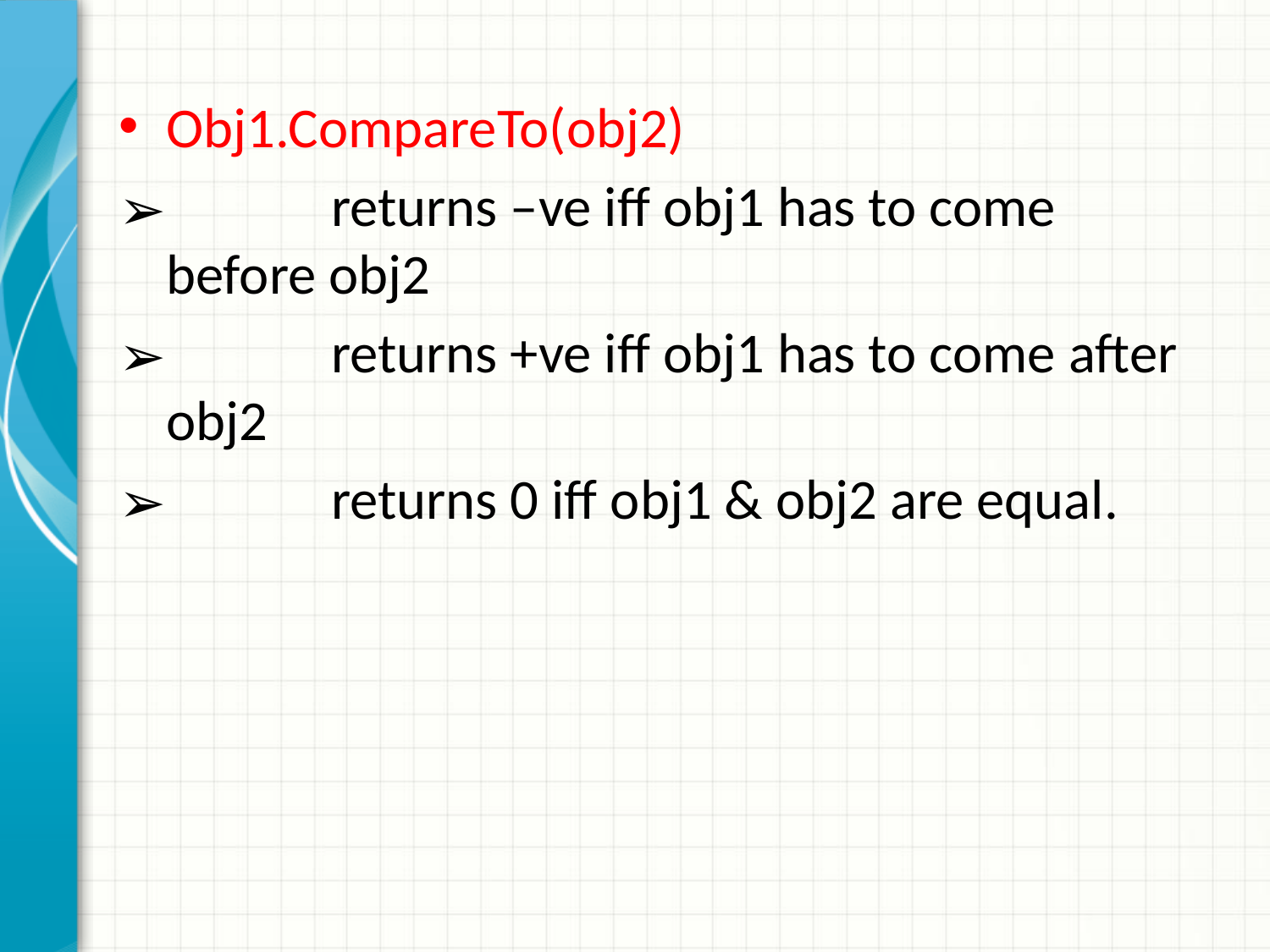

Obj1.CompareTo(obj2)
             returns –ve iff obj1 has to come before obj2
             returns +ve iff obj1 has to come after obj2
             returns 0 iff obj1 & obj2 are equal.